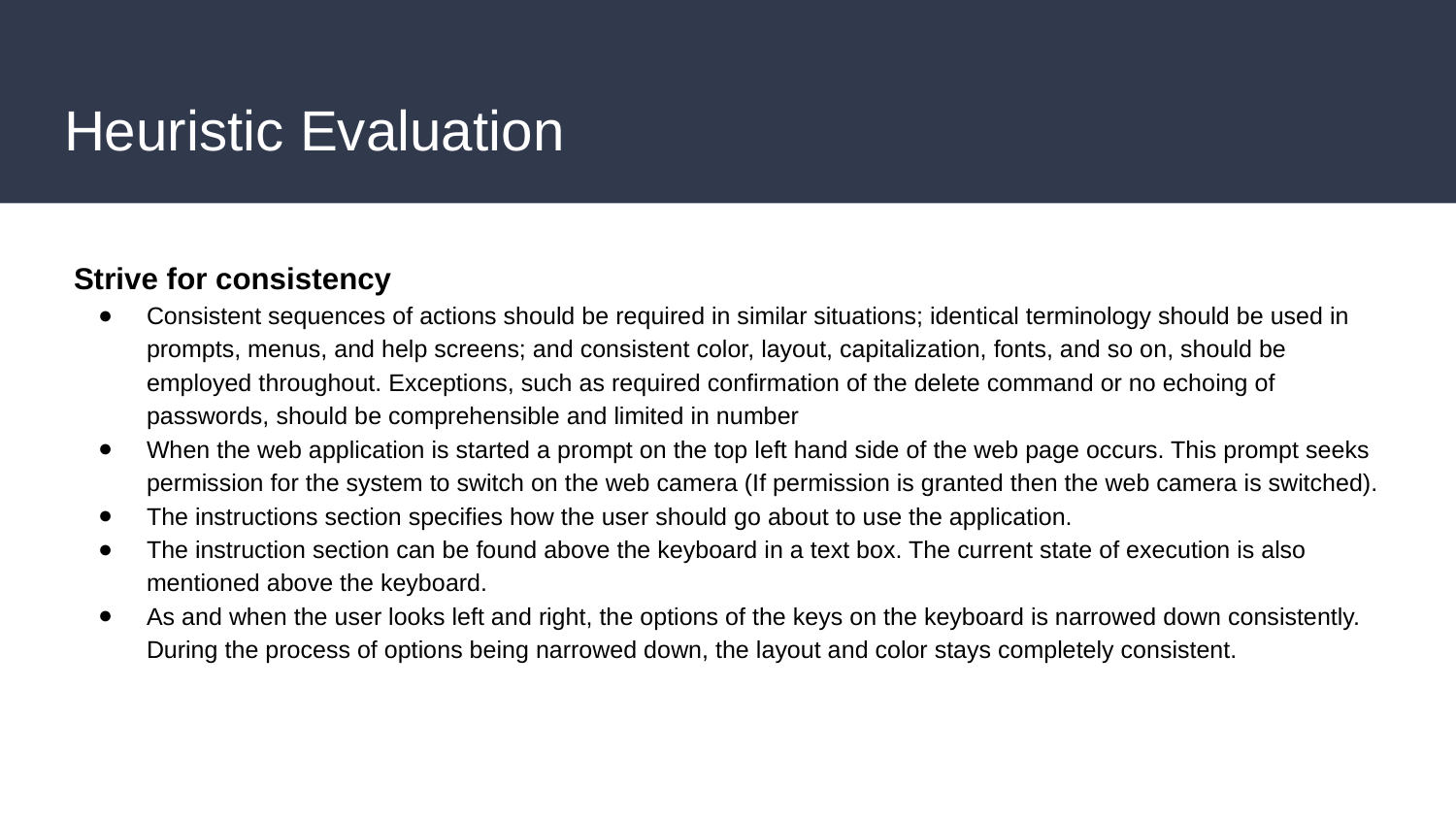

# Heuristic Evaluation
Strive for consistency
Consistent sequences of actions should be required in similar situations; identical terminology should be used in prompts, menus, and help screens; and consistent color, layout, capitalization, fonts, and so on, should be employed throughout. Exceptions, such as required confirmation of the delete command or no echoing of passwords, should be comprehensible and limited in number
When the web application is started a prompt on the top left hand side of the web page occurs. This prompt seeks permission for the system to switch on the web camera (If permission is granted then the web camera is switched).
The instructions section specifies how the user should go about to use the application.
The instruction section can be found above the keyboard in a text box. The current state of execution is also mentioned above the keyboard.
As and when the user looks left and right, the options of the keys on the keyboard is narrowed down consistently. During the process of options being narrowed down, the layout and color stays completely consistent.